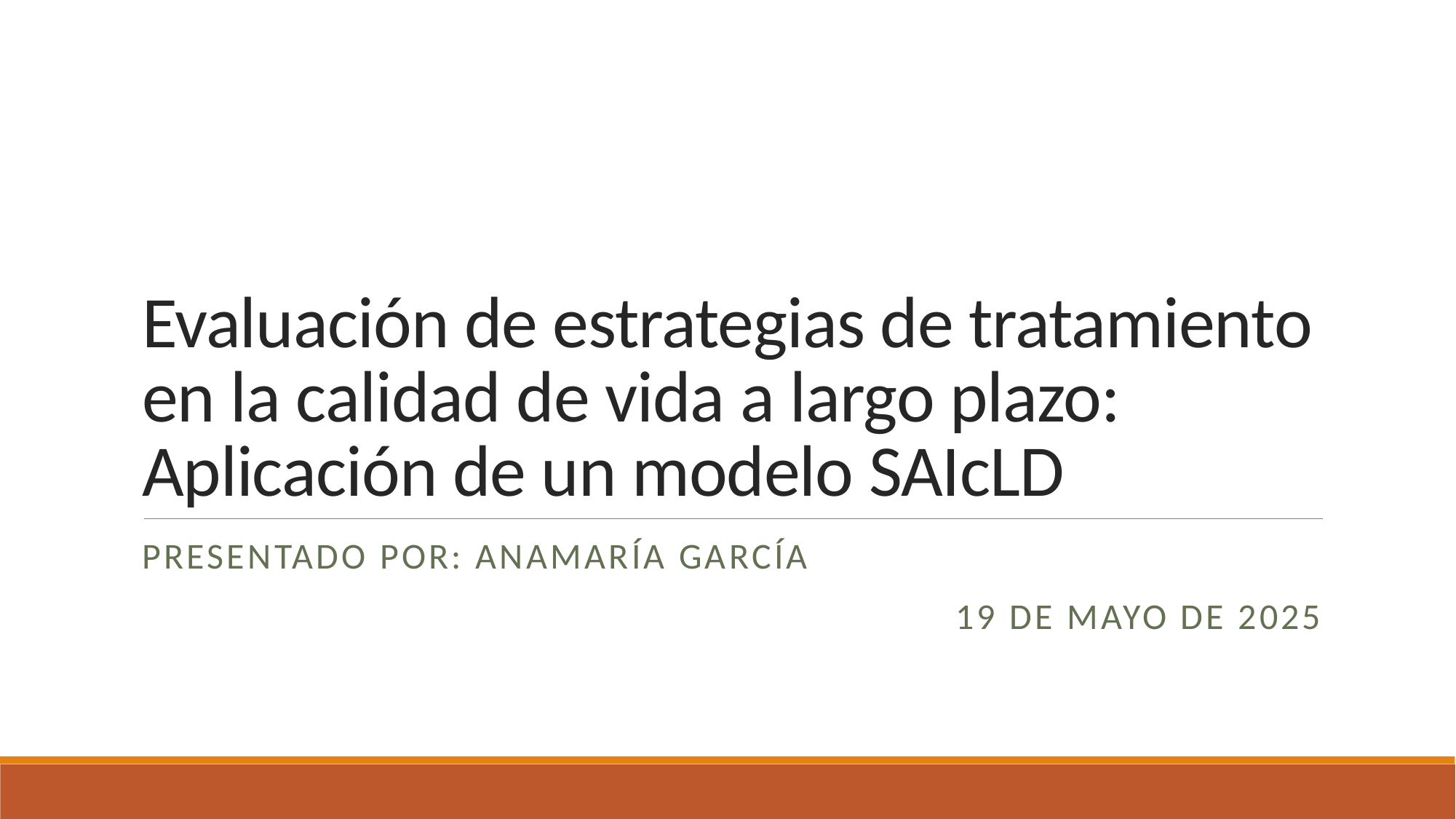

# Evaluación de estrategias de tratamiento en la calidad de vida a largo plazo: Aplicación de un modelo SAIcLD
Presentado por: Anamaría garcía
19 de mayo de 2025